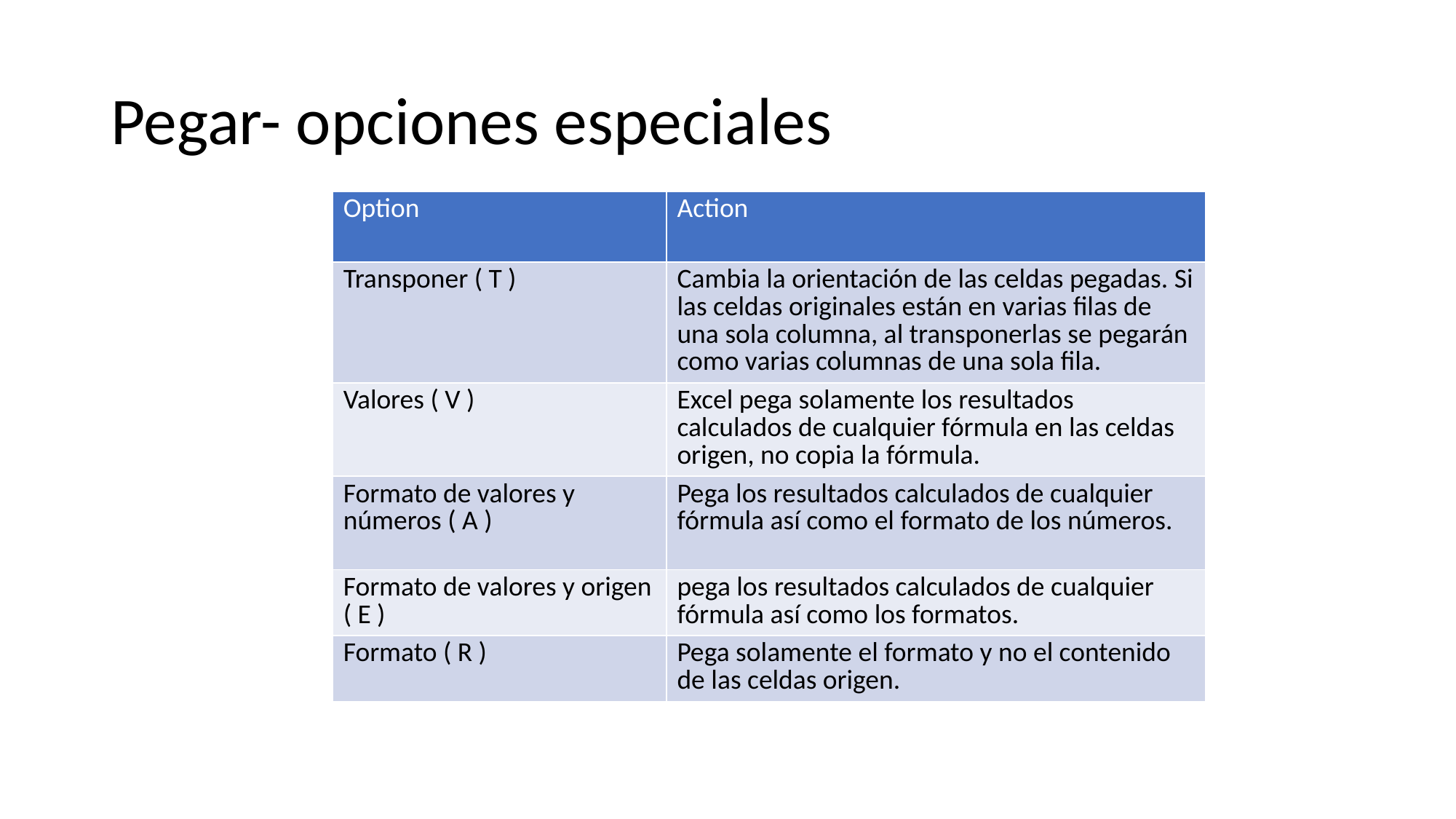

# Pegar- opciones especiales
| Option | Action |
| --- | --- |
| Transponer ( T ) | Cambia la orientación de las celdas pegadas. Si las celdas originales están en varias filas de una sola columna, al transponerlas se pegarán como varias columnas de una sola fila. |
| Valores ( V ) | Excel pega solamente los resultados calculados de cualquier fórmula en las celdas origen, no copia la fórmula. |
| Formato de valores y números ( A ) | Pega los resultados calculados de cualquier fórmula así como el formato de los números. |
| Formato de valores y origen ( E ) | pega los resultados calculados de cualquier fórmula así como los formatos. |
| Formato ( R ) | Pega solamente el formato y no el contenido de las celdas origen. |